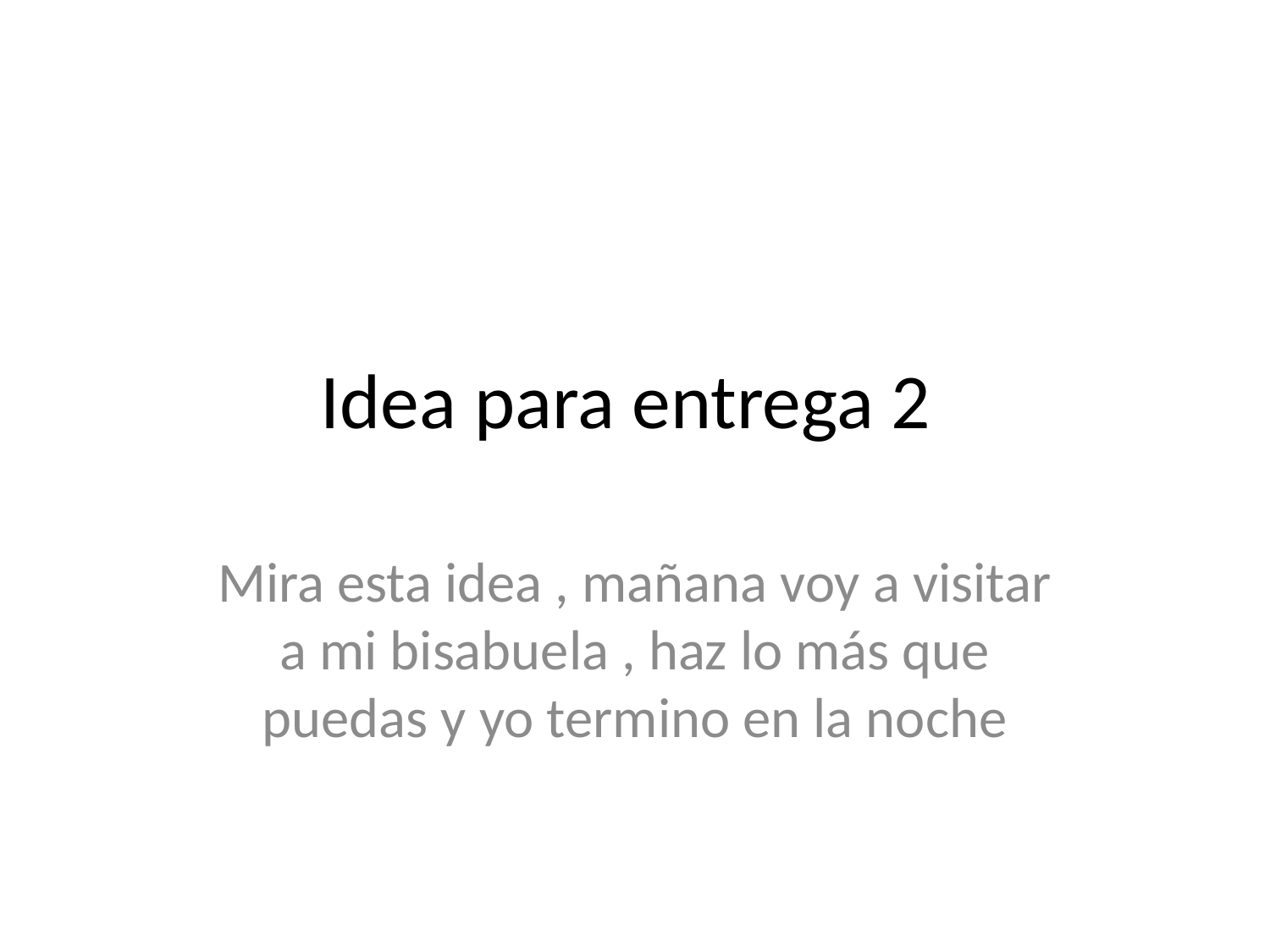

# Idea para entrega 2
Mira esta idea , mañana voy a visitar a mi bisabuela , haz lo más que puedas y yo termino en la noche